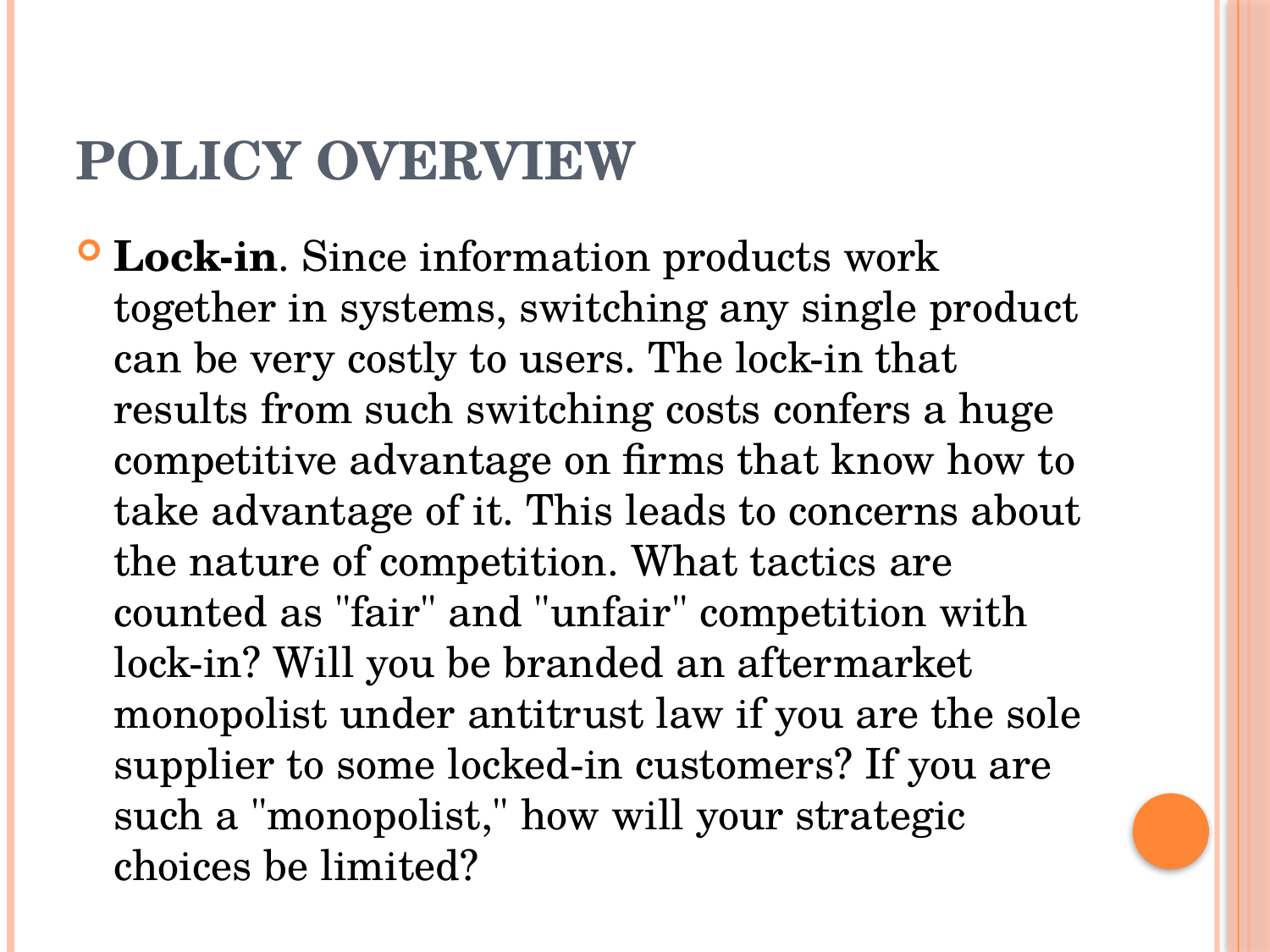

# POLICY OVERVIEW
Lock-in. Since information products work together in systems, switching any single product can be very costly to users. The lock-in that results from such switching costs confers a huge competitive advantage on firms that know how to take advantage of it. This leads to concerns about the nature of competition. What tactics are counted as "fair" and "unfair" competition with lock-in? Will you be branded an aftermarket monopolist under antitrust law if you are the sole supplier to some locked-in customers? If you are such a "monopolist," how will your strategic choices be limited?